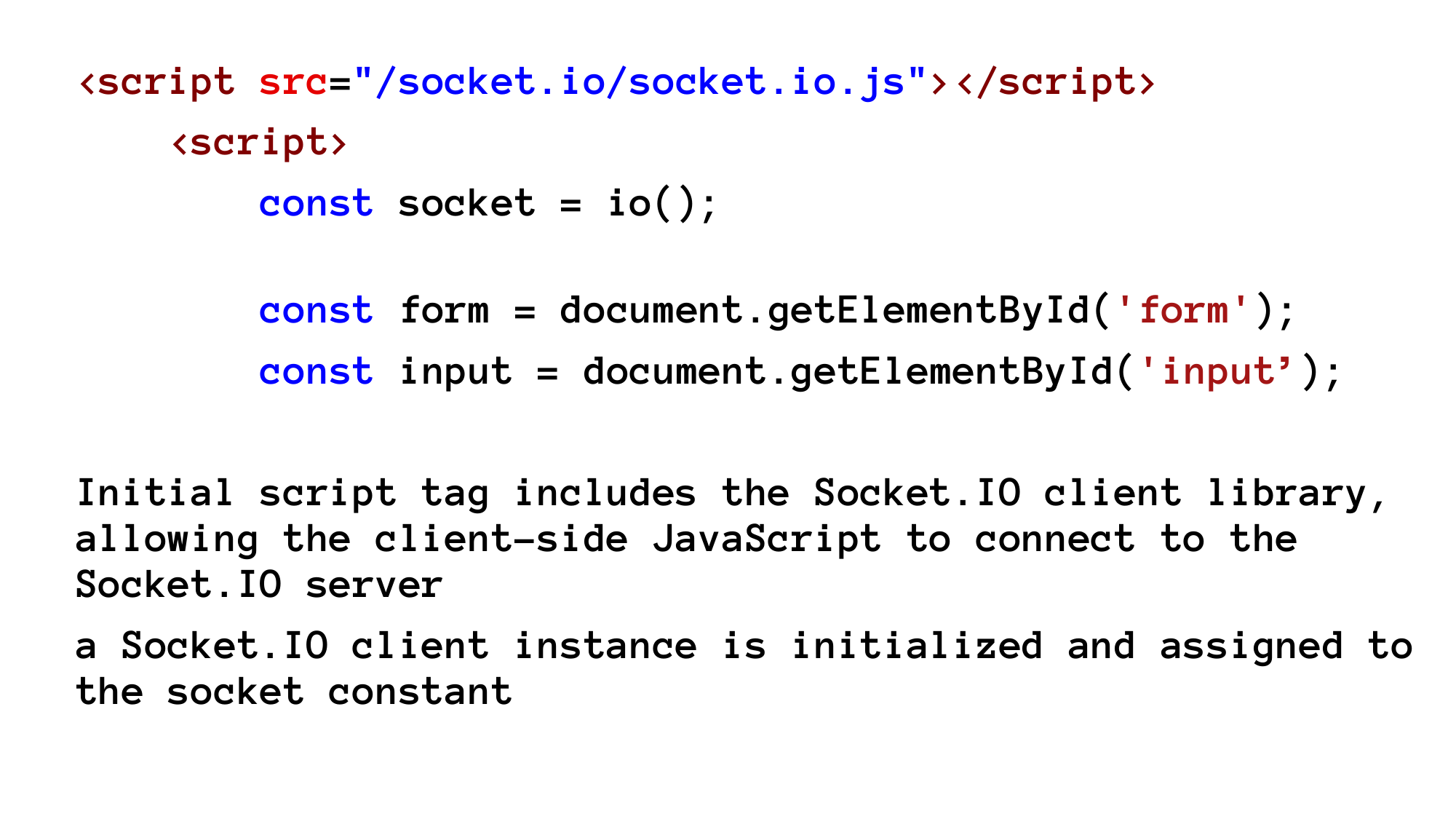

<script src="/socket.io/socket.io.js"></script>
    <script>
        const socket = io();
        const form = document.getElementById('form');
        const input = document.getElementById('input’);

Initial script tag includes the Socket.IO client library, allowing the client-side JavaScript to connect to the Socket.IO server
a Socket.IO client instance is initialized and assigned to the socket constant